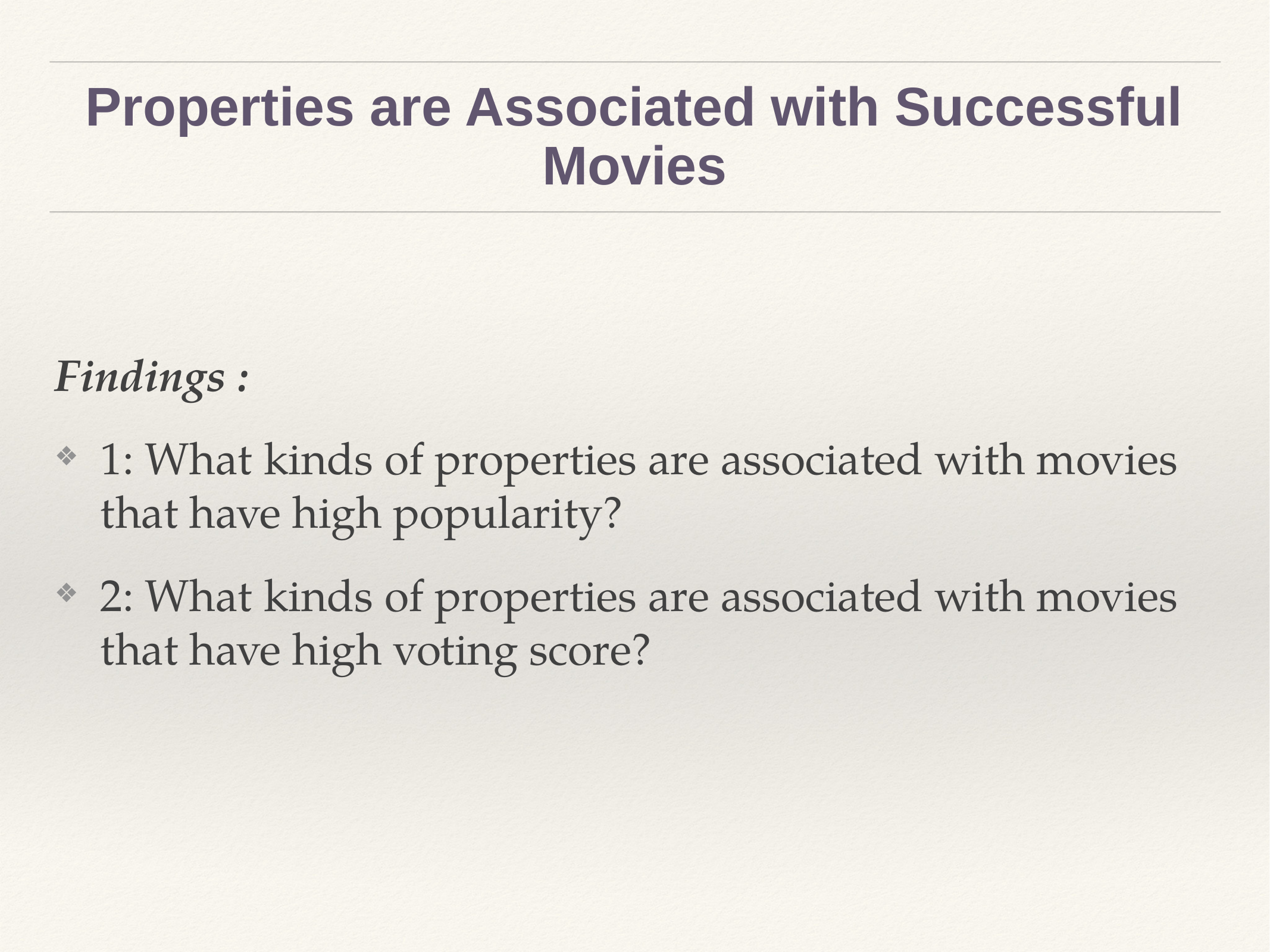

# Properties are Associated with Successful Movies
Findings :
1: What kinds of properties are associated with movies that have high popularity?
2: What kinds of properties are associated with movies that have high voting score?